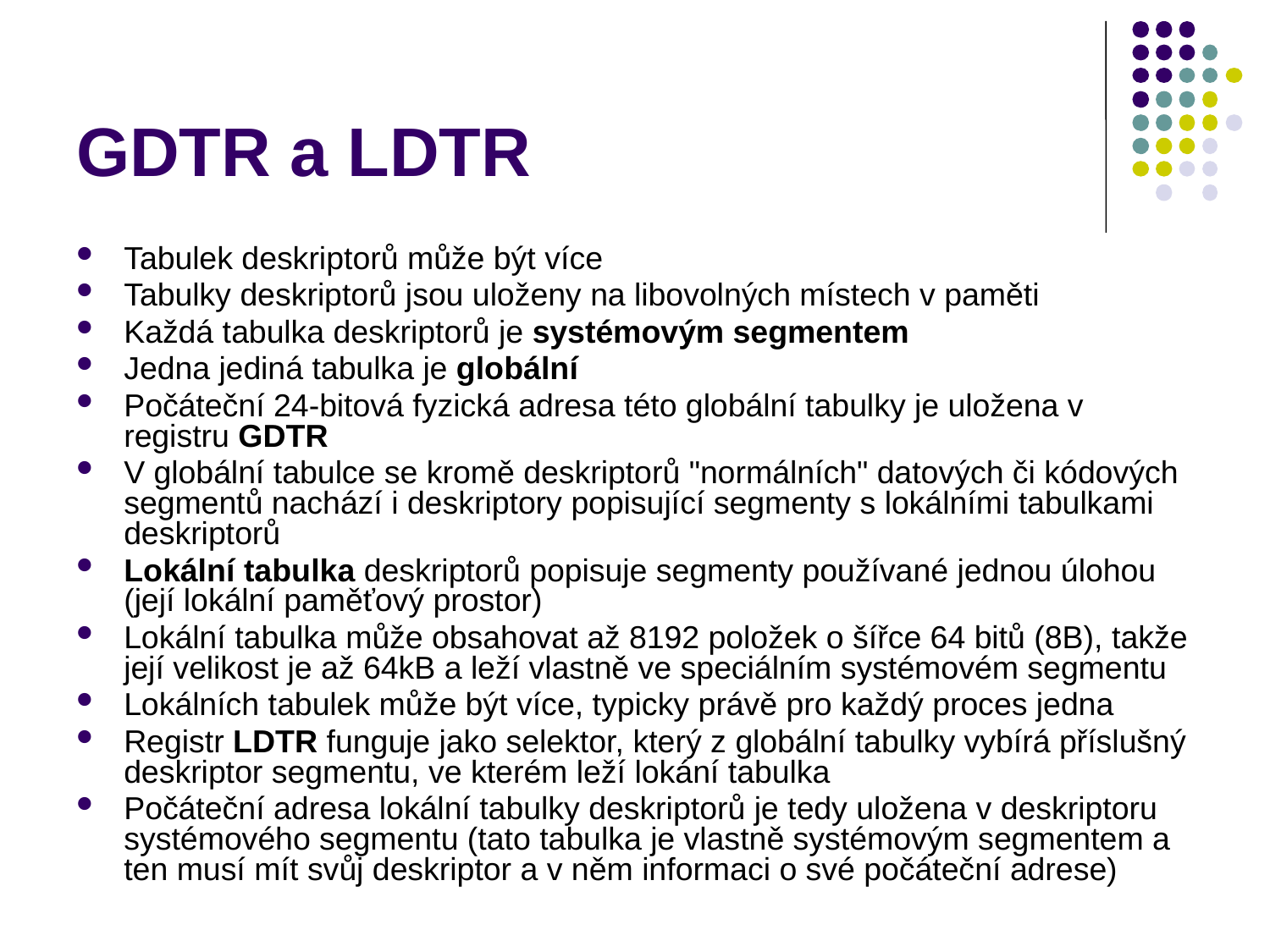

# GDTR a LDTR
Tabulek deskriptorů může být více
Tabulky deskriptorů jsou uloženy na libovolných místech v paměti
Každá tabulka deskriptorů je systémovým segmentem
Jedna jediná tabulka je globální
Počáteční 24-bitová fyzická adresa této globální tabulky je uložena v registru GDTR
V globální tabulce se kromě deskriptorů "normálních" datových či kódových segmentů nachází i deskriptory popisující segmenty s lokálními tabulkami deskriptorů
Lokální tabulka deskriptorů popisuje segmenty používané jednou úlohou (její lokální paměťový prostor)
Lokální tabulka může obsahovat až 8192 položek o šířce 64 bitů (8B), takže její velikost je až 64kB a leží vlastně ve speciálním systémovém segmentu
Lokálních tabulek může být více, typicky právě pro každý proces jedna
Registr LDTR funguje jako selektor, který z globální tabulky vybírá příslušný deskriptor segmentu, ve kterém leží lokání tabulka
Počáteční adresa lokální tabulky deskriptorů je tedy uložena v deskriptoru systémového segmentu (tato tabulka je vlastně systémovým segmentem a ten musí mít svůj deskriptor a v něm informaci o své počáteční adrese)